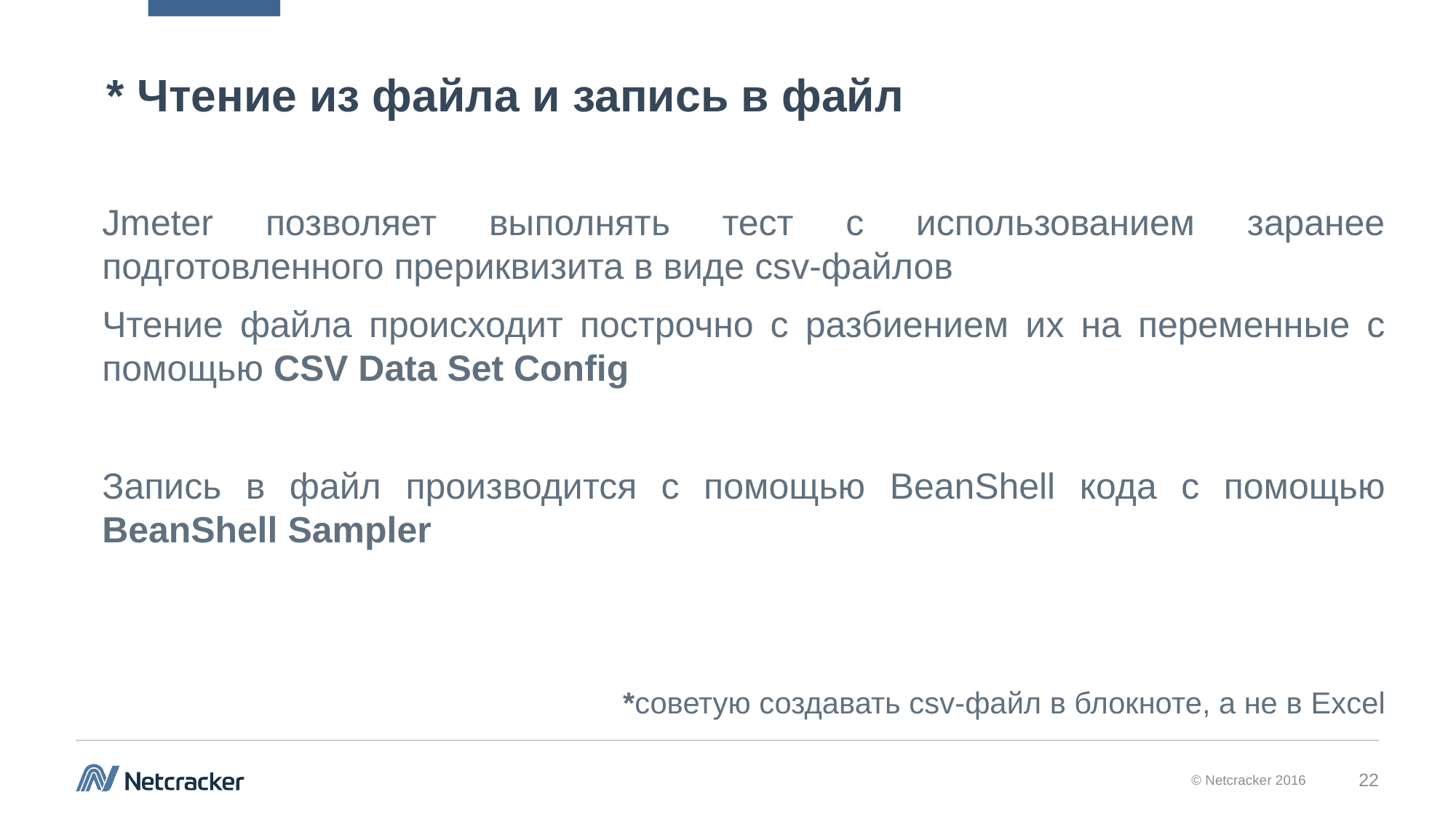

# * Чтение из файла и запись в файл

Jmeter позволяет выполнять тест с использованием заранее подготовленного прериквизита в виде csv-файлов
Чтение файла происходит построчно с разбиением их на переменные с помощью CSV Data Set Config

Запись в файл производится с помощью BeanShell кода с помощью BeanShell Sampler

*советую создавать csv-файл в блокноте, а не в Excel